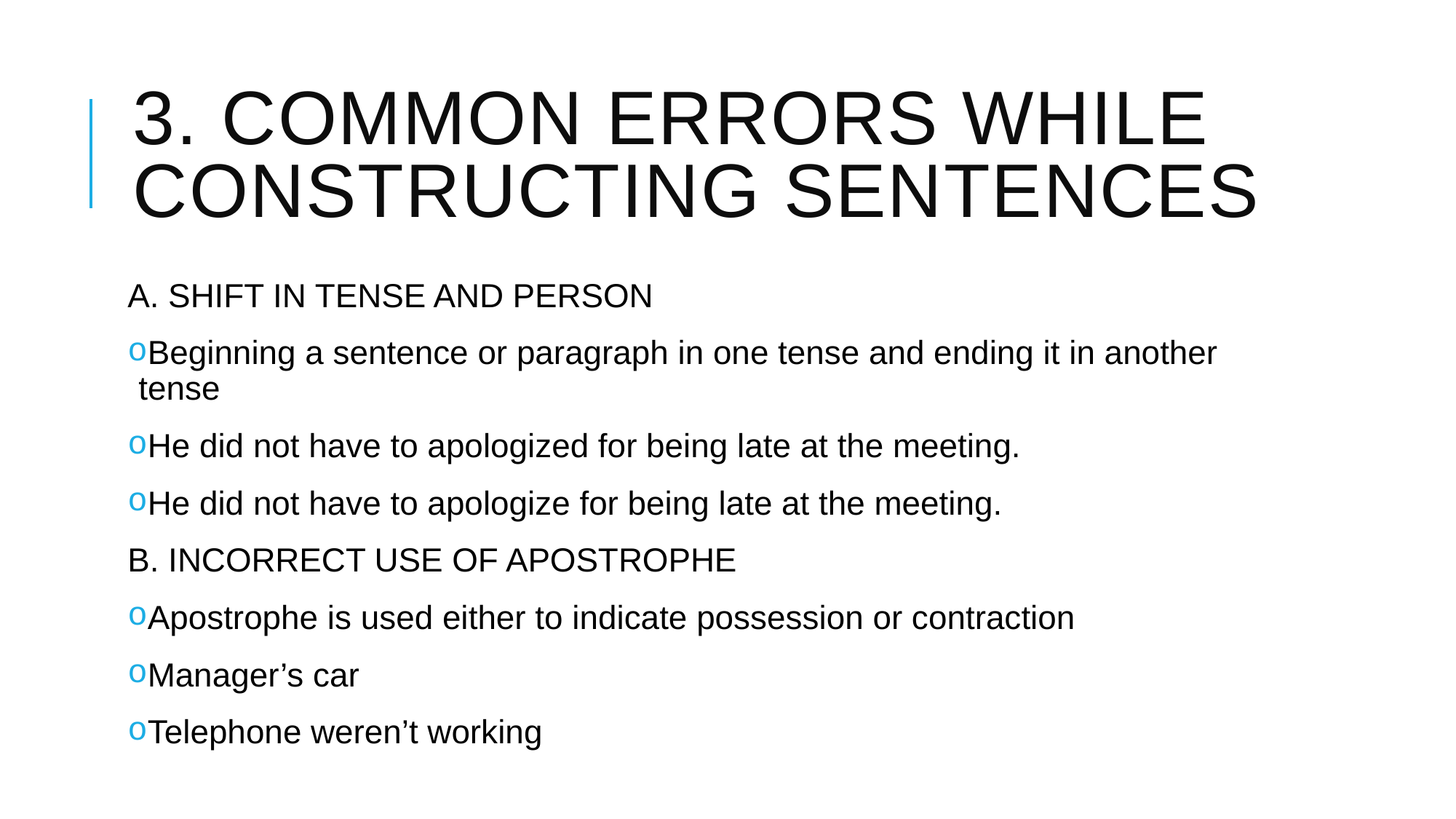

# 3. COMMON ERRORS WHILE CONSTRUCTING SENTENCES
A. SHIFT IN TENSE AND PERSON
Beginning a sentence or paragraph in one tense and ending it in another tense
He did not have to apologized for being late at the meeting.
He did not have to apologize for being late at the meeting.
B. INCORRECT USE OF APOSTROPHE
Apostrophe is used either to indicate possession or contraction
Manager’s car
Telephone weren’t working